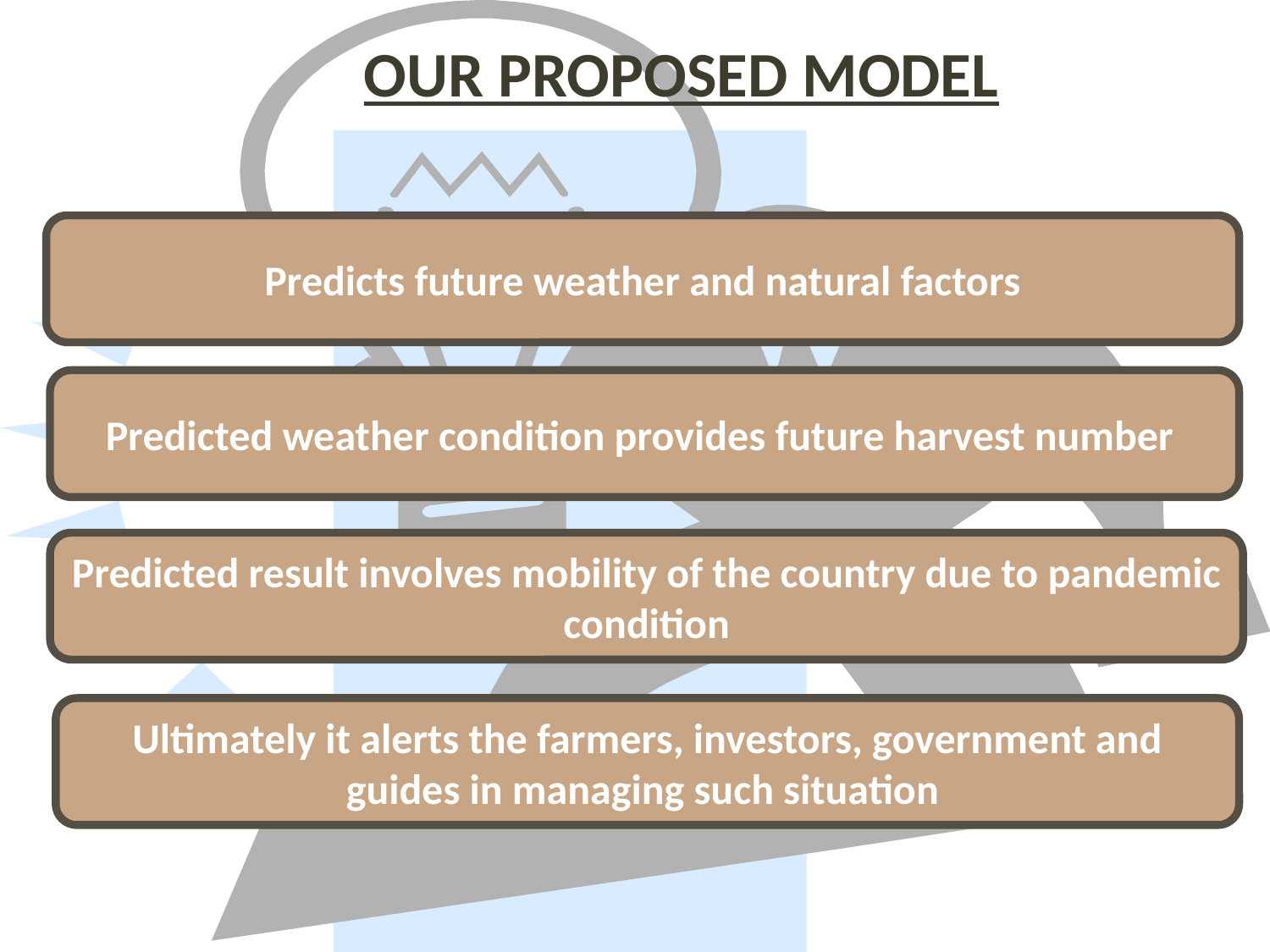

# Our Proposed Model
Predicts future weather and natural factors
Predicted weather condition provides future harvest number
Predicted result involves mobility of the country due to pandemic condition
Ultimately it alerts the farmers, investors, government and guides in managing such situation